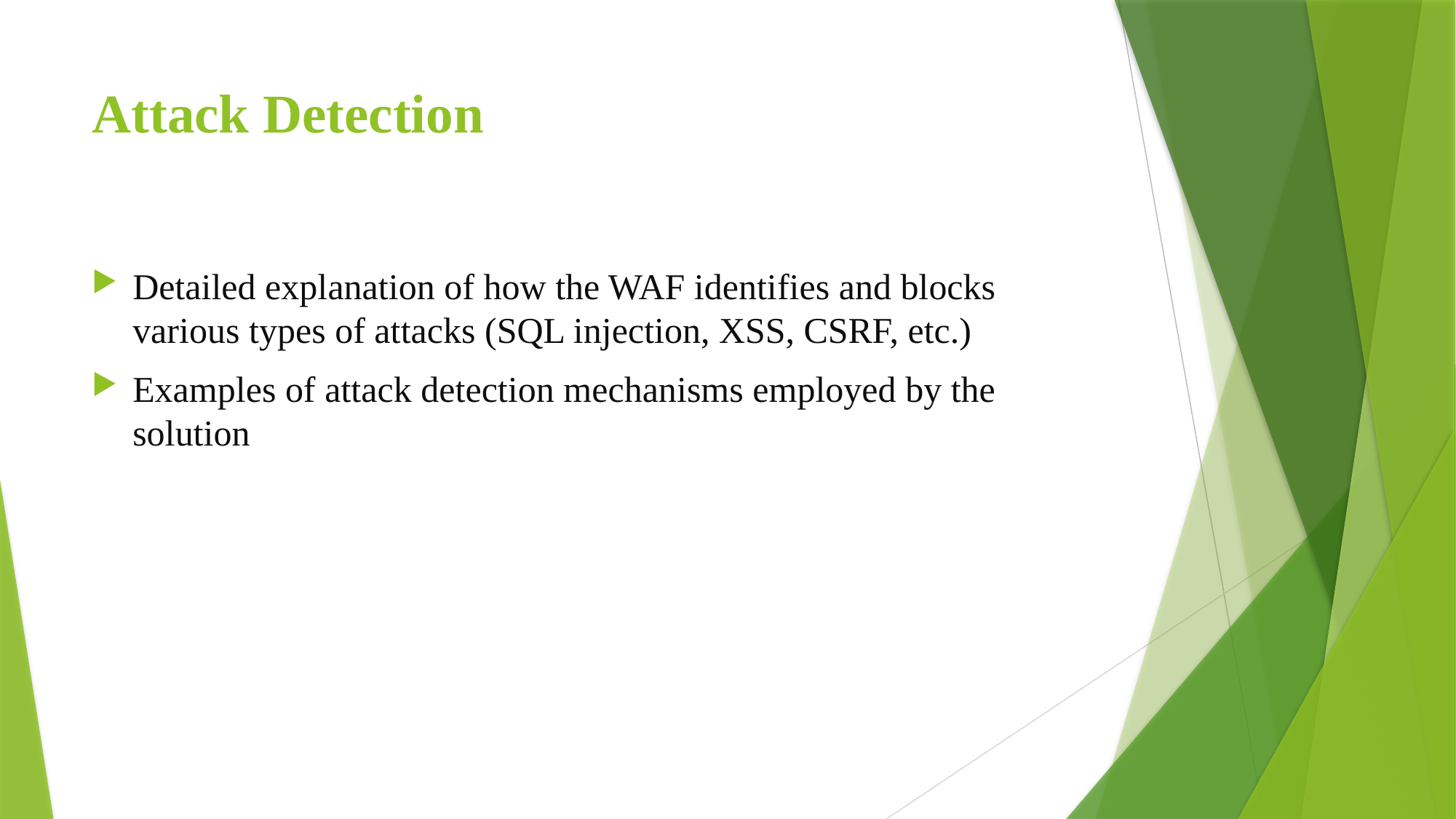

# Attack Detection
Detailed explanation of how the WAF identifies and blocks various types of attacks (SQL injection, XSS, CSRF, etc.)
Examples of attack detection mechanisms employed by the solution